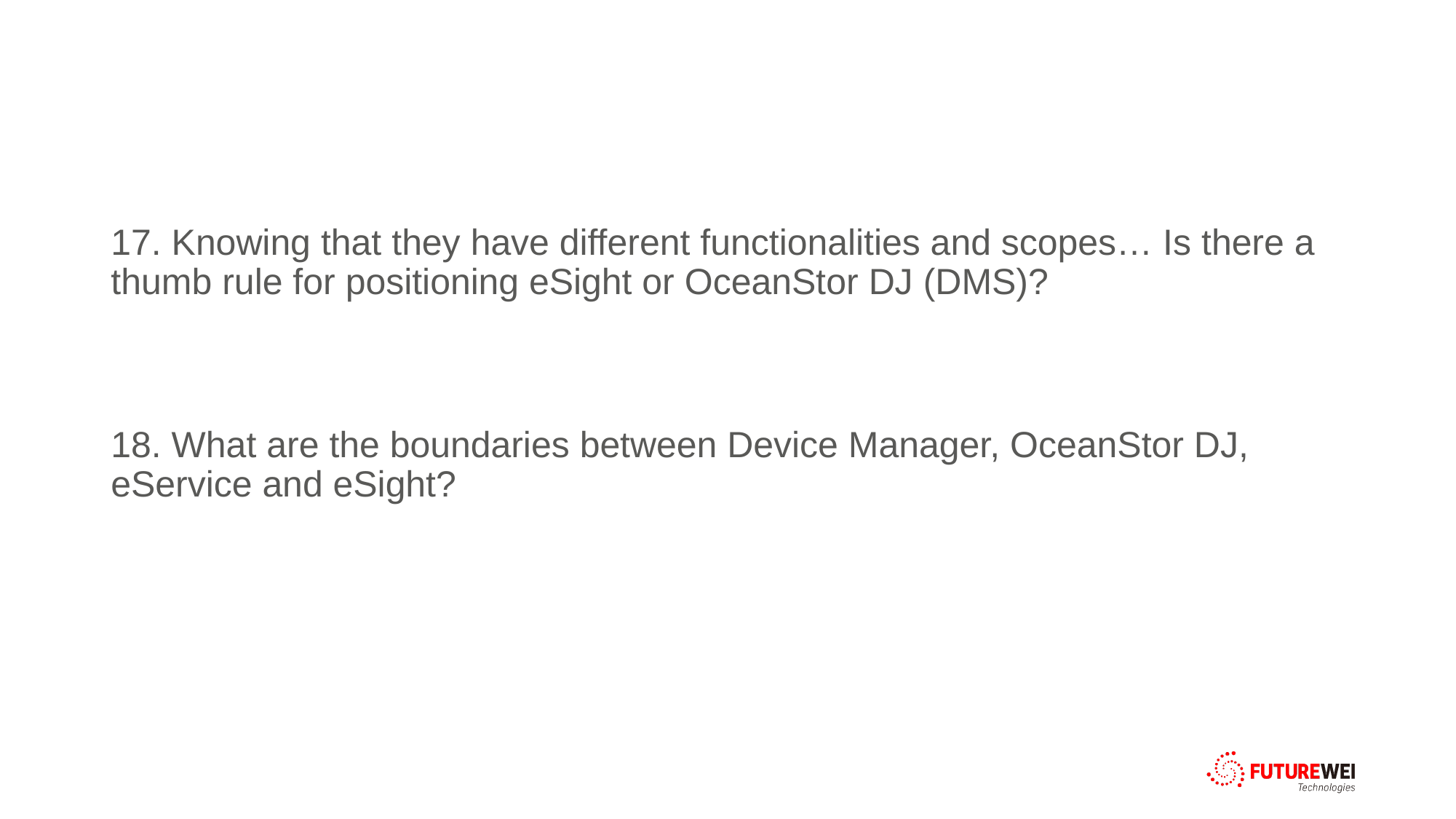

17. Knowing that they have different functionalities and scopes… Is there a thumb rule for positioning eSight or OceanStor DJ (DMS)?

18. What are the boundaries between Device Manager, OceanStor DJ, eService and eSight?